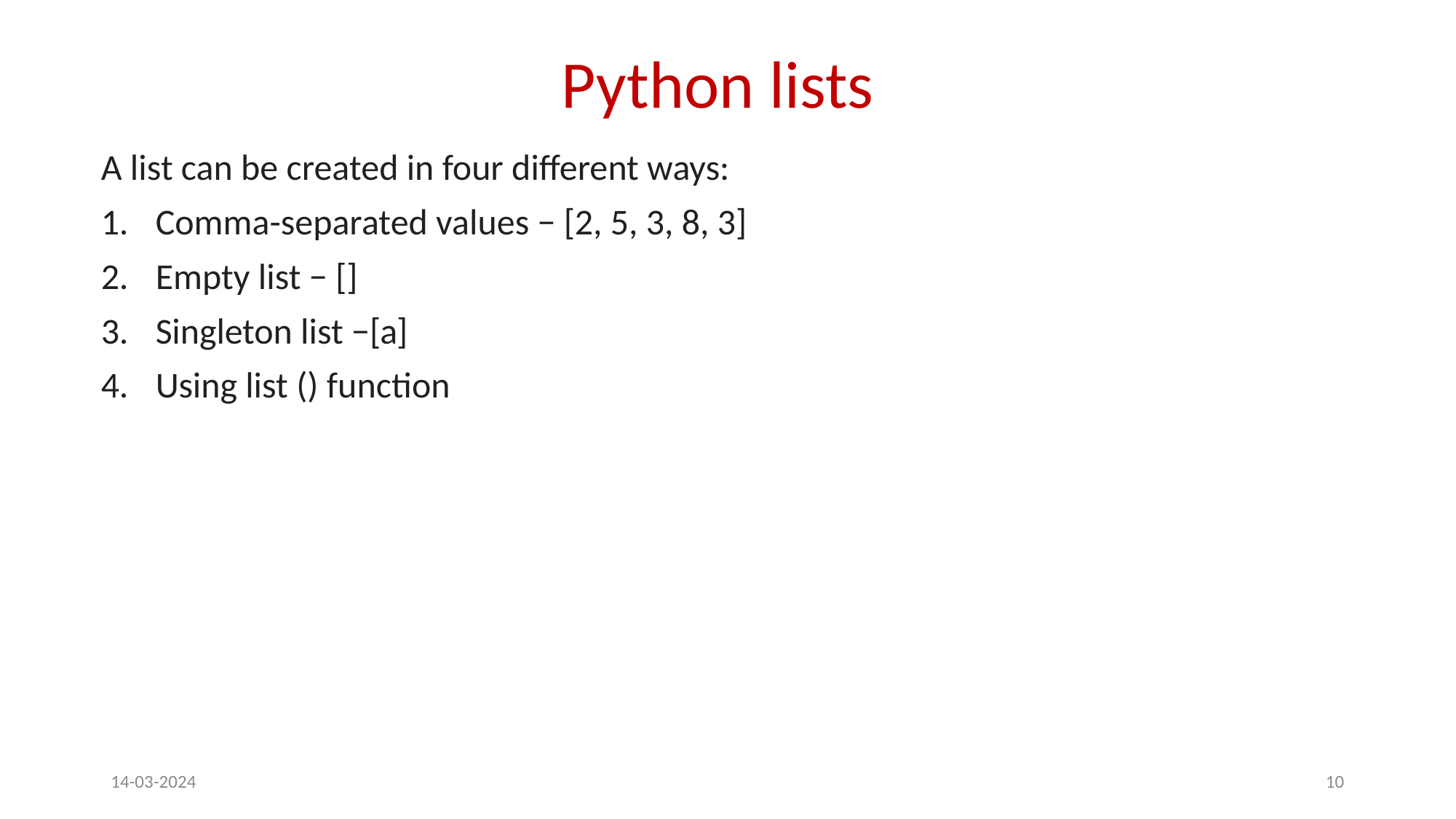

# Python lists
A list can be created in four different ways:
Comma-separated values − [2, 5, 3, 8, 3]
Empty list − []
Singleton list −[a]
Using list () function

14-03-2024
10